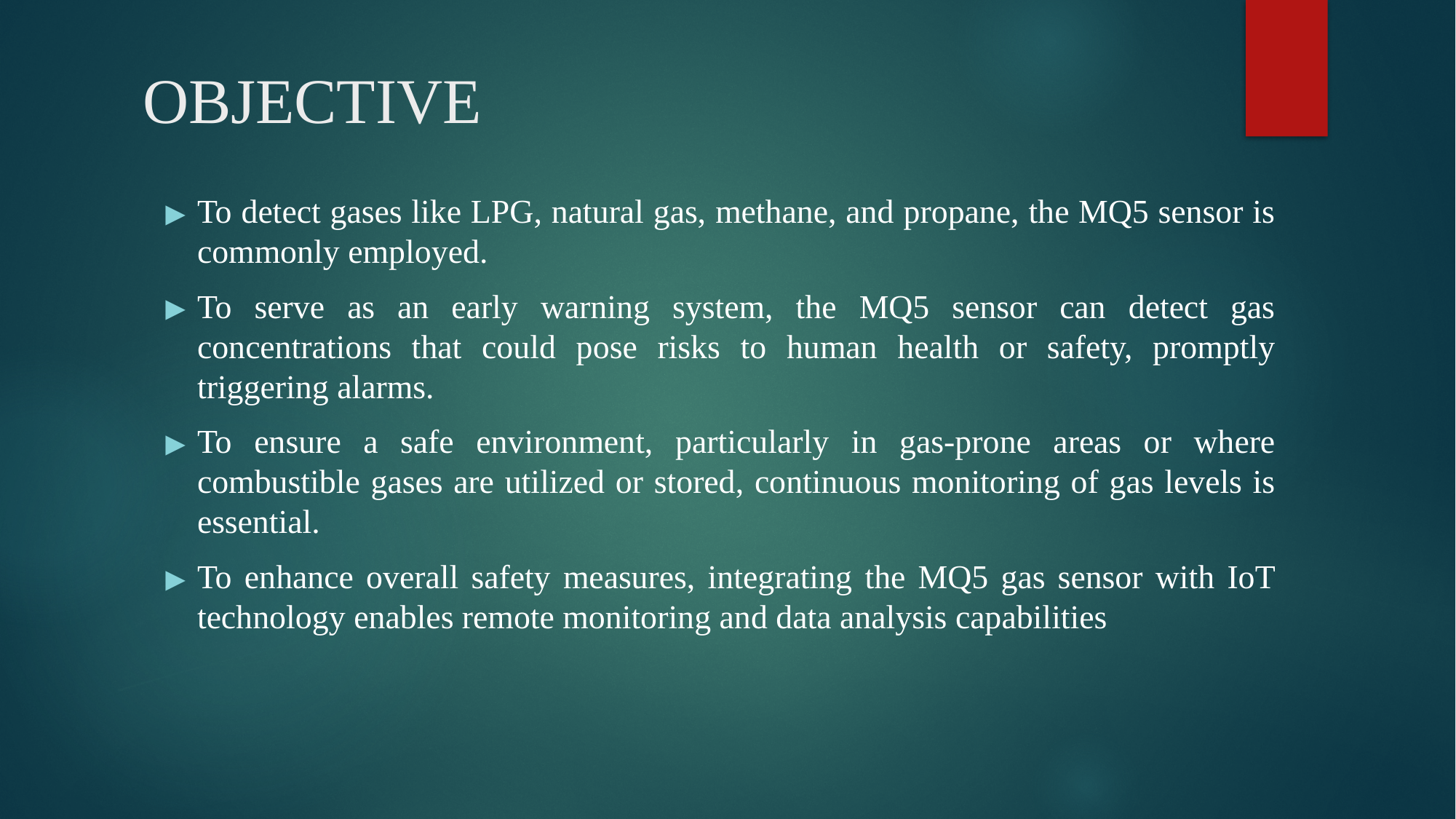

# OBJECTIVE
To detect gases like LPG, natural gas, methane, and propane, the MQ5 sensor is commonly employed.
To serve as an early warning system, the MQ5 sensor can detect gas concentrations that could pose risks to human health or safety, promptly triggering alarms.
To ensure a safe environment, particularly in gas-prone areas or where combustible gases are utilized or stored, continuous monitoring of gas levels is essential.
To enhance overall safety measures, integrating the MQ5 gas sensor with IoT technology enables remote monitoring and data analysis capabilities